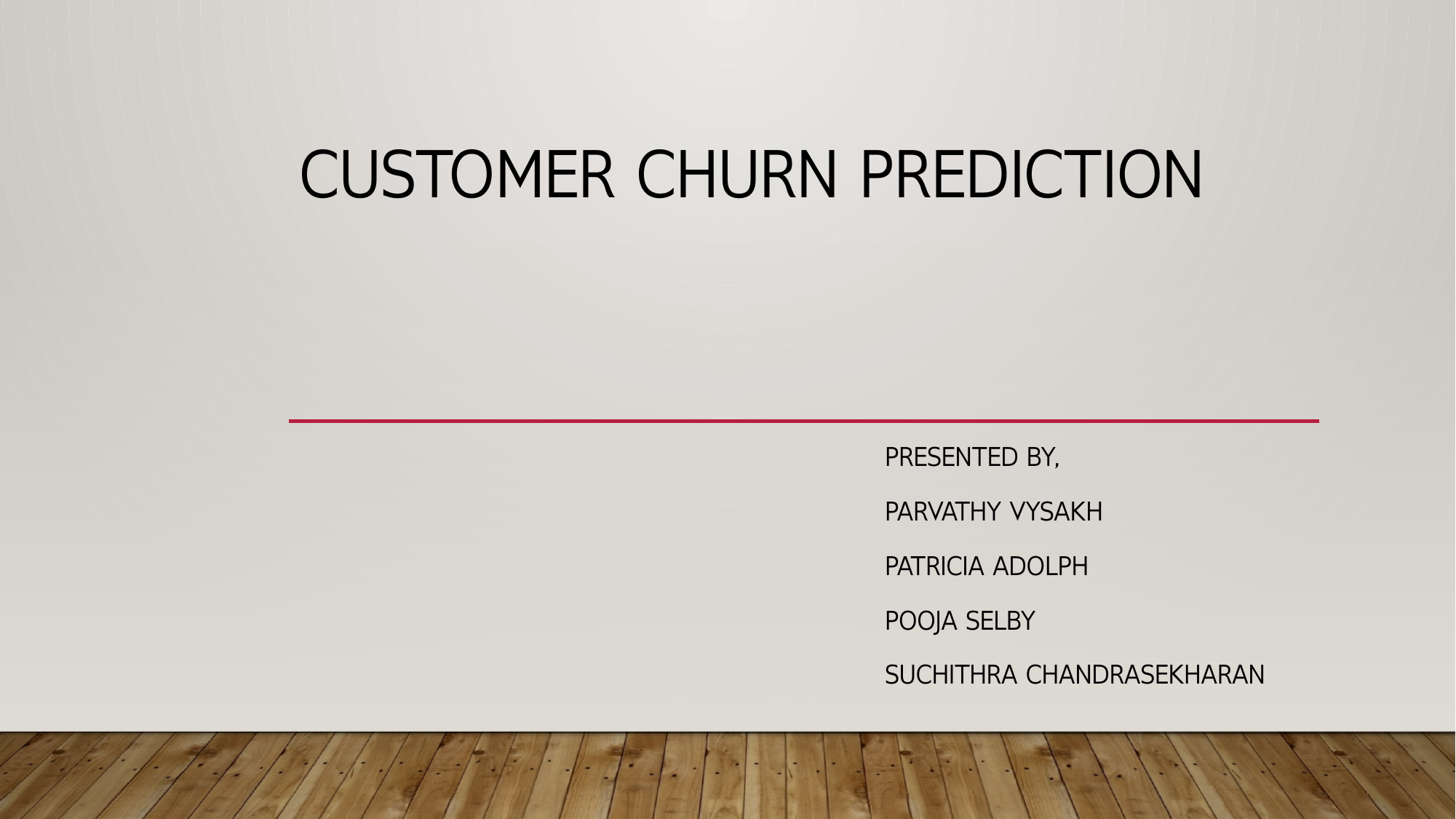

# CUSTOMER CHURN PREDICTION
PRESENTED BY,
PARVATHY VYSAKH
PATRICIA ADOLPH
POOJA SELBY
SUCHITHRA CHANDRASEKHARAN